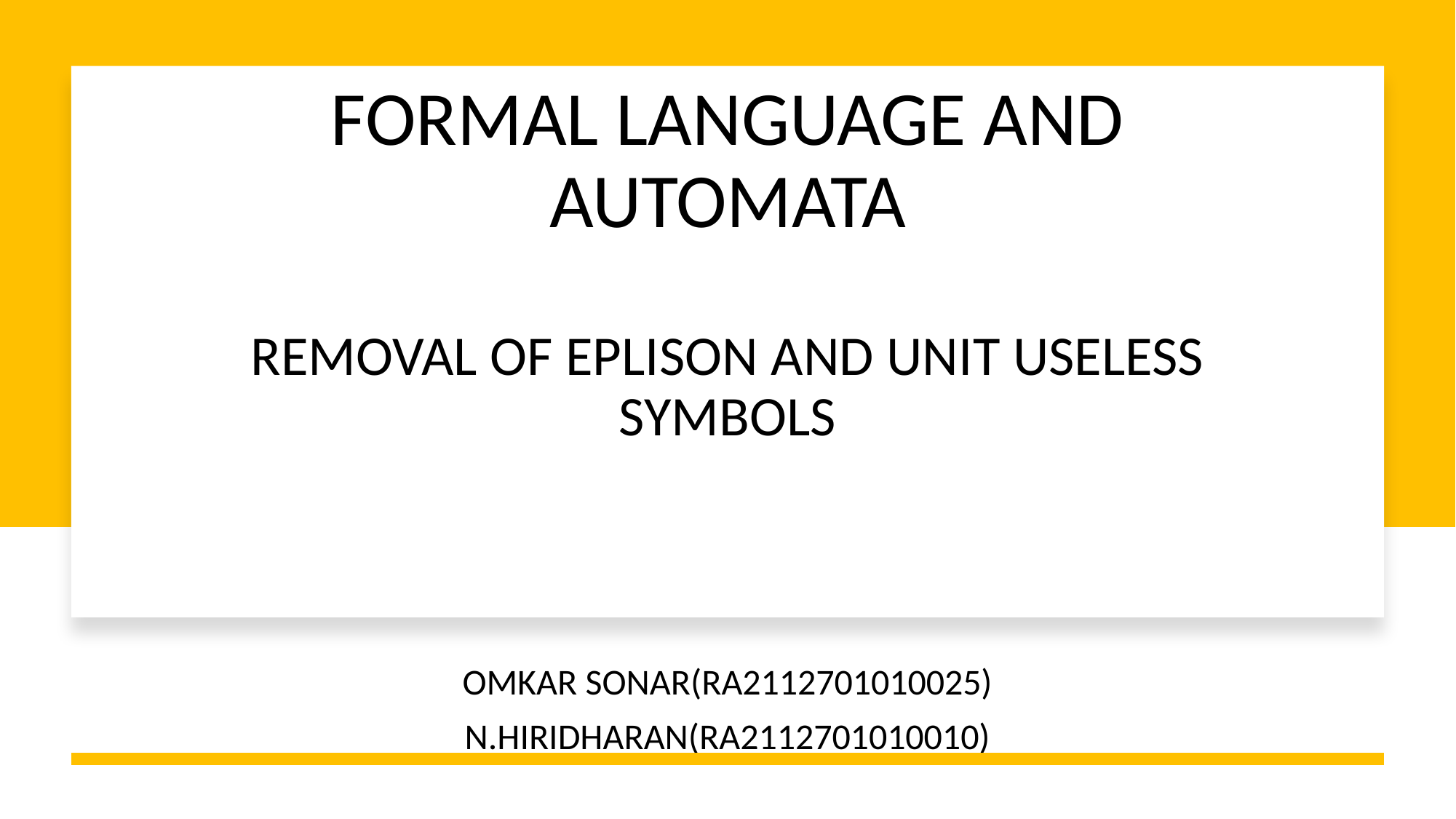

# FORMAL LANGUAGE AND AUTOMATA REMOVAL OF EPLISON AND UNIT USELESS SYMBOLS

OMKAR SONAR(RA2112701010025)
N.HIRIDHARAN(RA2112701010010)